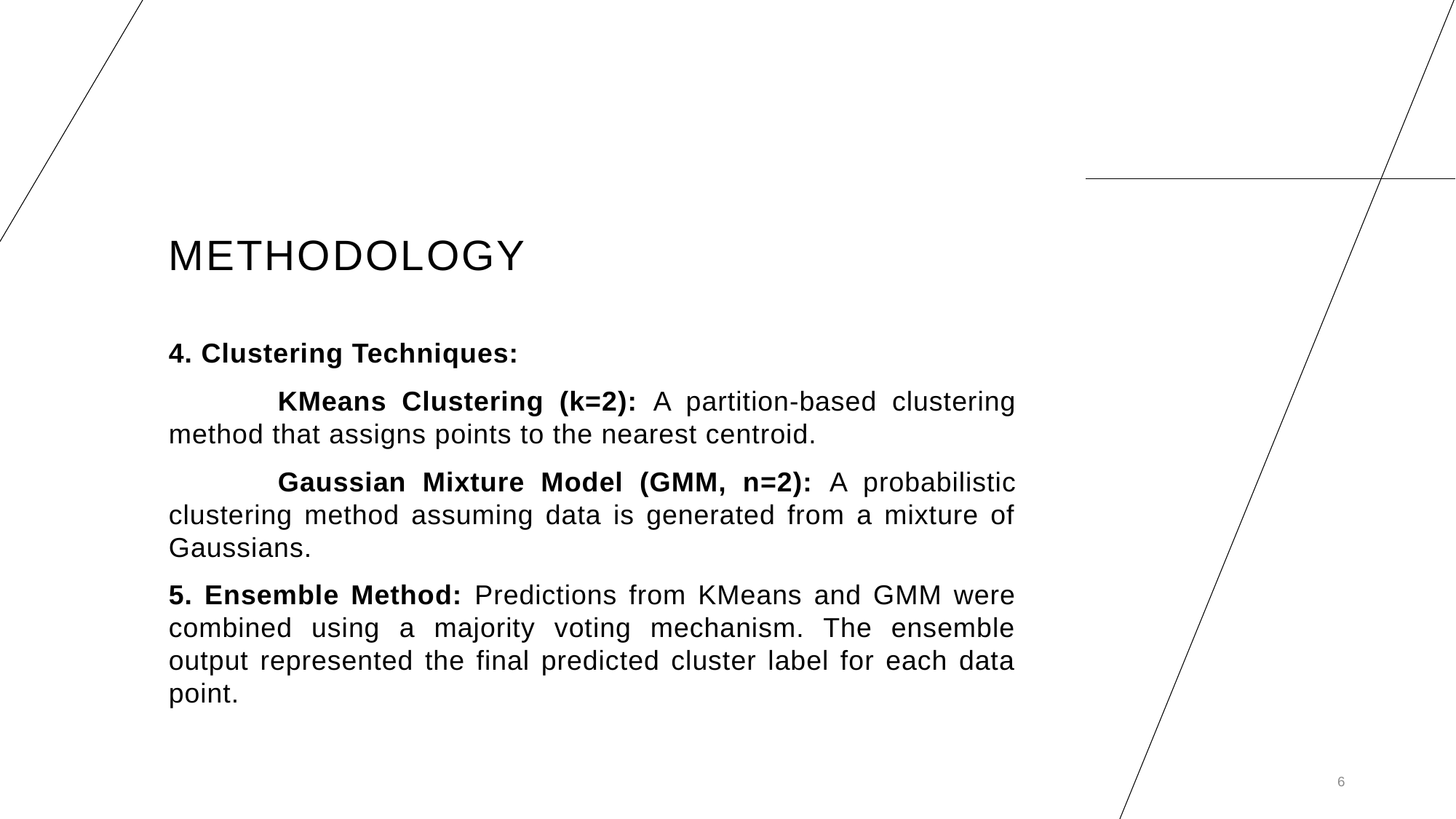

# Methodology
4. Clustering Techniques:
	KMeans Clustering (k=2): A partition-based clustering method that assigns points to the nearest centroid.
	Gaussian Mixture Model (GMM, n=2): A probabilistic clustering method assuming data is generated from a mixture of Gaussians.
5. Ensemble Method: Predictions from KMeans and GMM were combined using a majority voting mechanism. The ensemble output represented the final predicted cluster label for each data point.

6